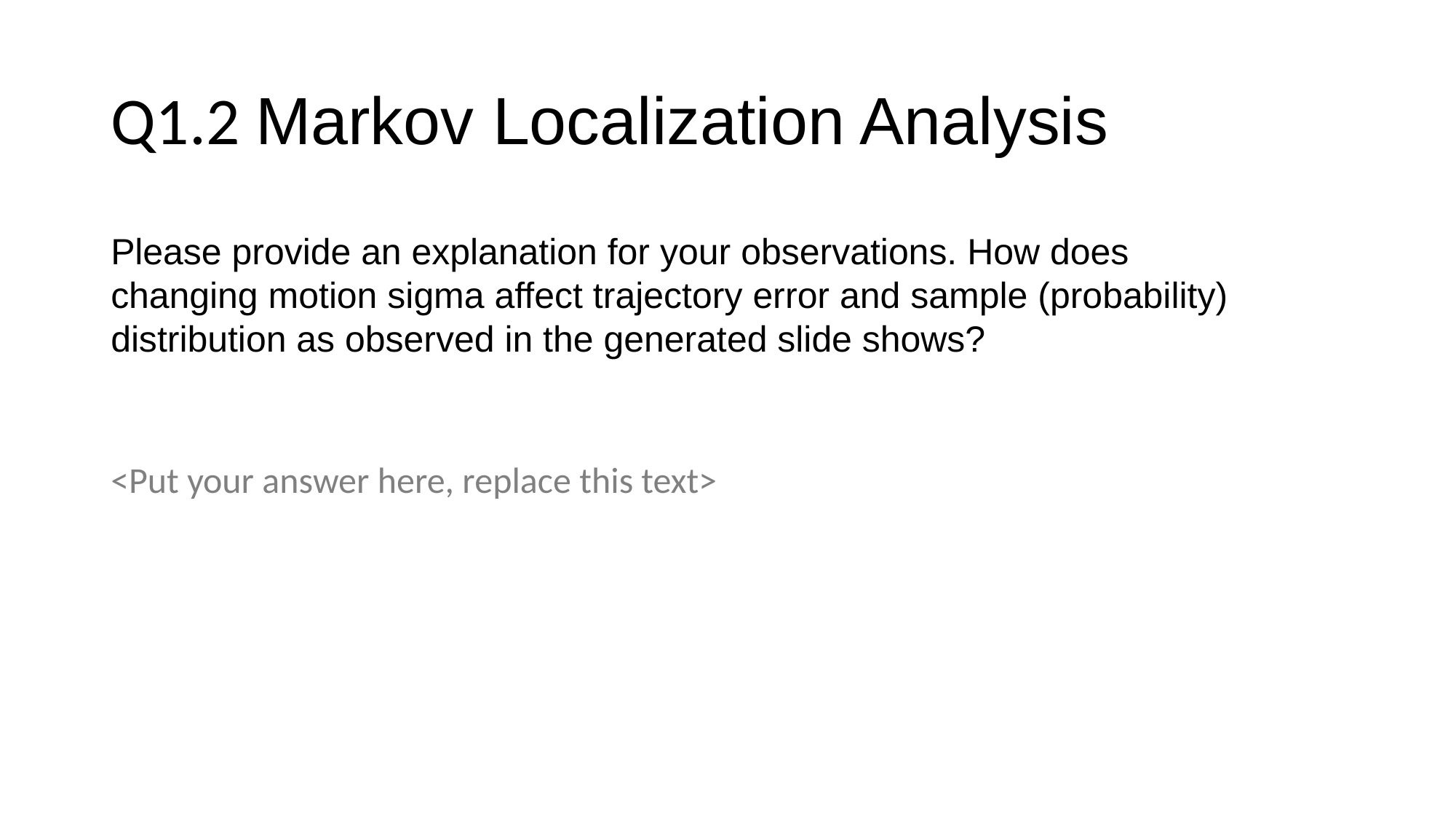

Q1.2 Markov Localization Analysis
Please provide an explanation for your observations. How does changing motion sigma affect trajectory error and sample (probability) distribution as observed in the generated slide shows?

<Put your answer here, replace this text>